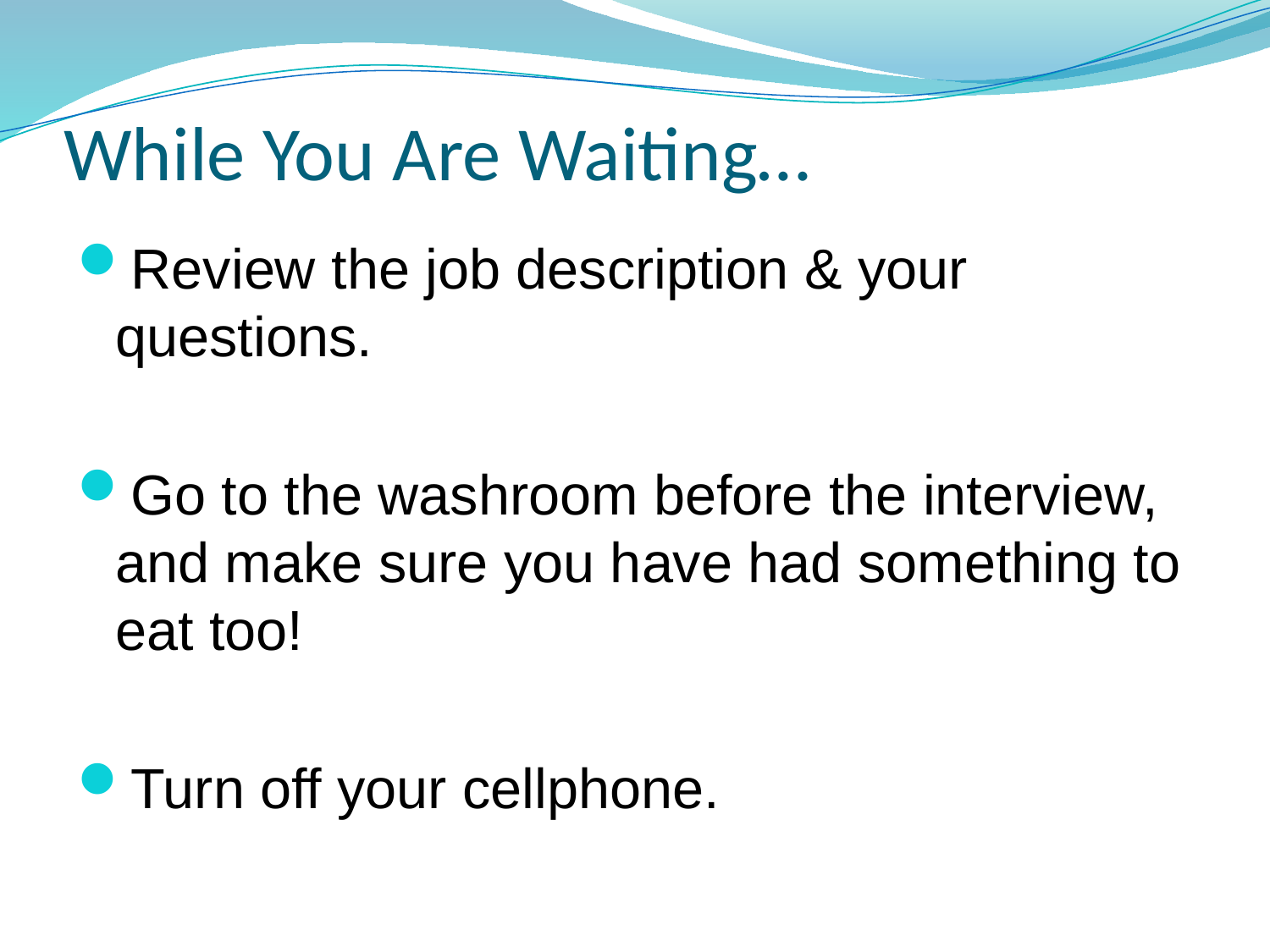

# While You Are Waiting…
Review the job description & your questions.

Go to the washroom before the interview, and make sure you have had something to eat too!

Turn off your cellphone.